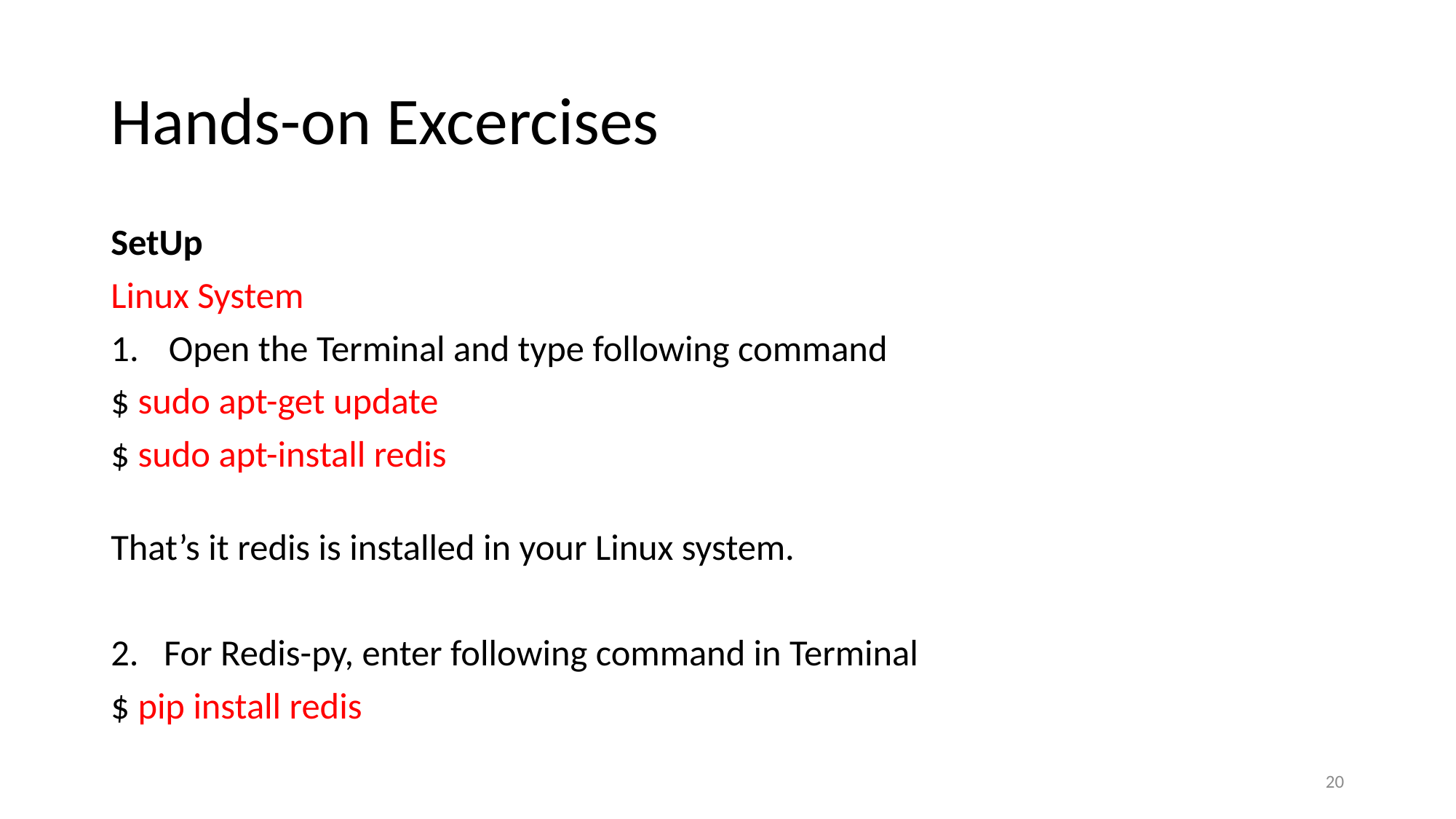

# Hands-on Excercises
SetUp
Linux System
Open the Terminal and type following command
$ sudo apt-get update
$ sudo apt-install redis
That’s it redis is installed in your Linux system.

2.   For Redis-py, enter following command in Terminal
$ pip install redis
20